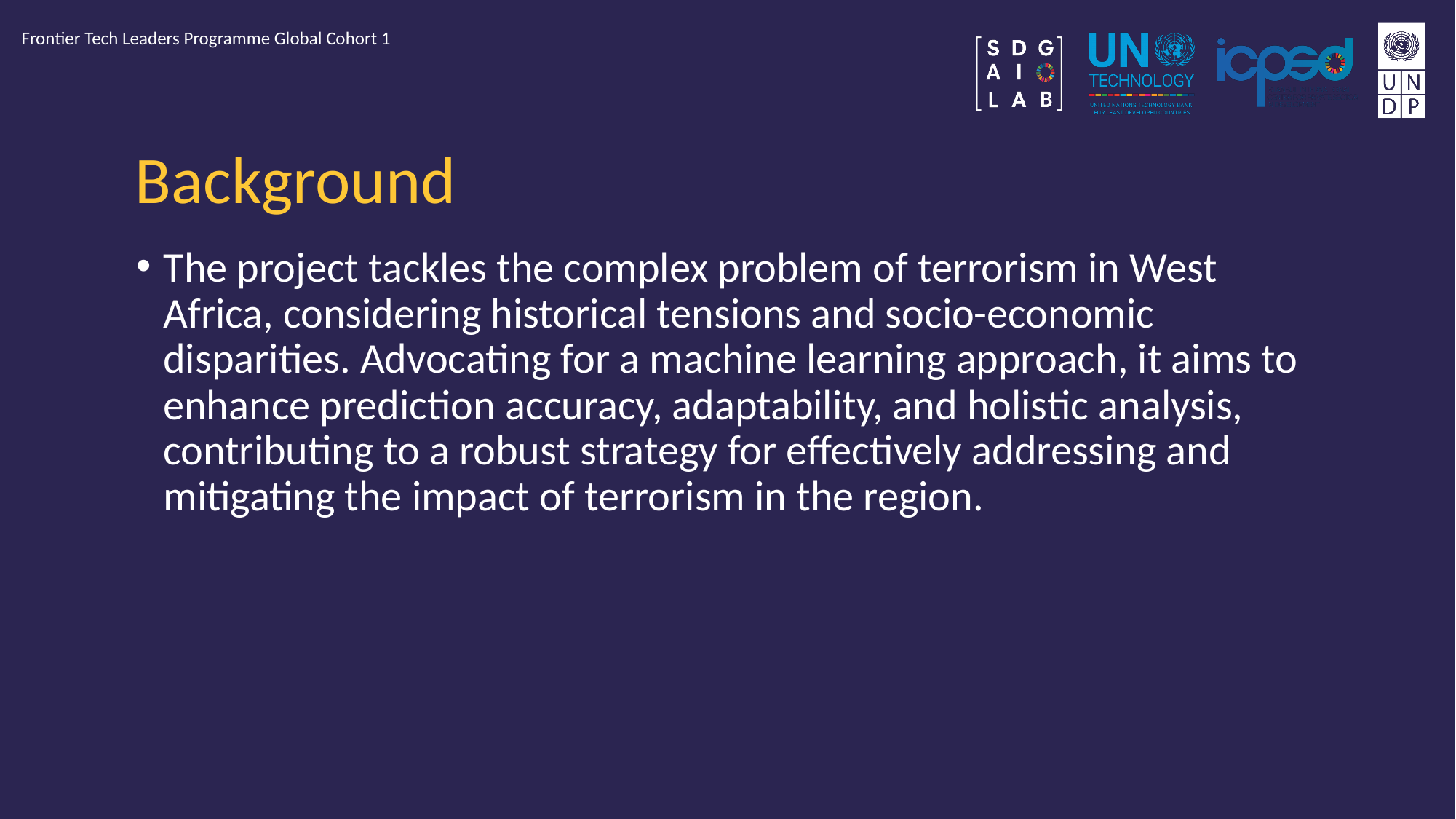

Frontier Tech Leaders Programme Global Cohort 1
# Background

The project tackles the complex problem of terrorism in West Africa, considering historical tensions and socio-economic disparities. Advocating for a machine learning approach, it aims to enhance prediction accuracy, adaptability, and holistic analysis, contributing to a robust strategy for effectively addressing and mitigating the impact of terrorism in the region.